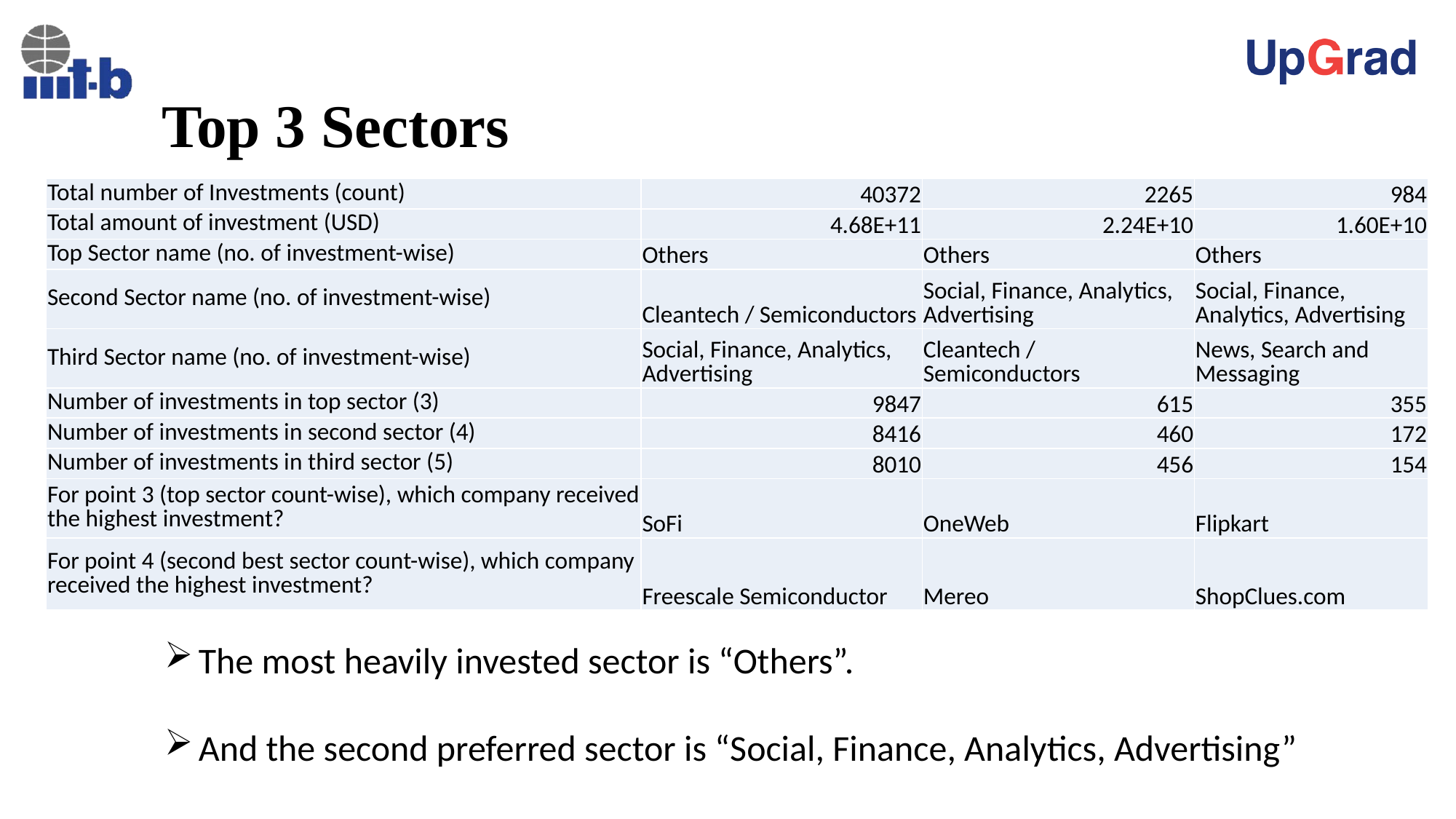

# Top 3 Sectors
| Total number of Investments (count) | 40372 | 2265 | 984 |
| --- | --- | --- | --- |
| Total amount of investment (USD) | 4.68E+11 | 2.24E+10 | 1.60E+10 |
| Top Sector name (no. of investment-wise) | Others | Others | Others |
| Second Sector name (no. of investment-wise) | Cleantech / Semiconductors | Social, Finance, Analytics, Advertising | Social, Finance, Analytics, Advertising |
| Third Sector name (no. of investment-wise) | Social, Finance, Analytics, Advertising | Cleantech / Semiconductors | News, Search and Messaging |
| Number of investments in top sector (3) | 9847 | 615 | 355 |
| Number of investments in second sector (4) | 8416 | 460 | 172 |
| Number of investments in third sector (5) | 8010 | 456 | 154 |
| For point 3 (top sector count-wise), which company received the highest investment? | SoFi | OneWeb | Flipkart |
| For point 4 (second best sector count-wise), which company received the highest investment? | Freescale Semiconductor | Mereo | ShopClues.com |
The most heavily invested sector is “Others”.

And the second preferred sector is “Social, Finance, Analytics, Advertising”